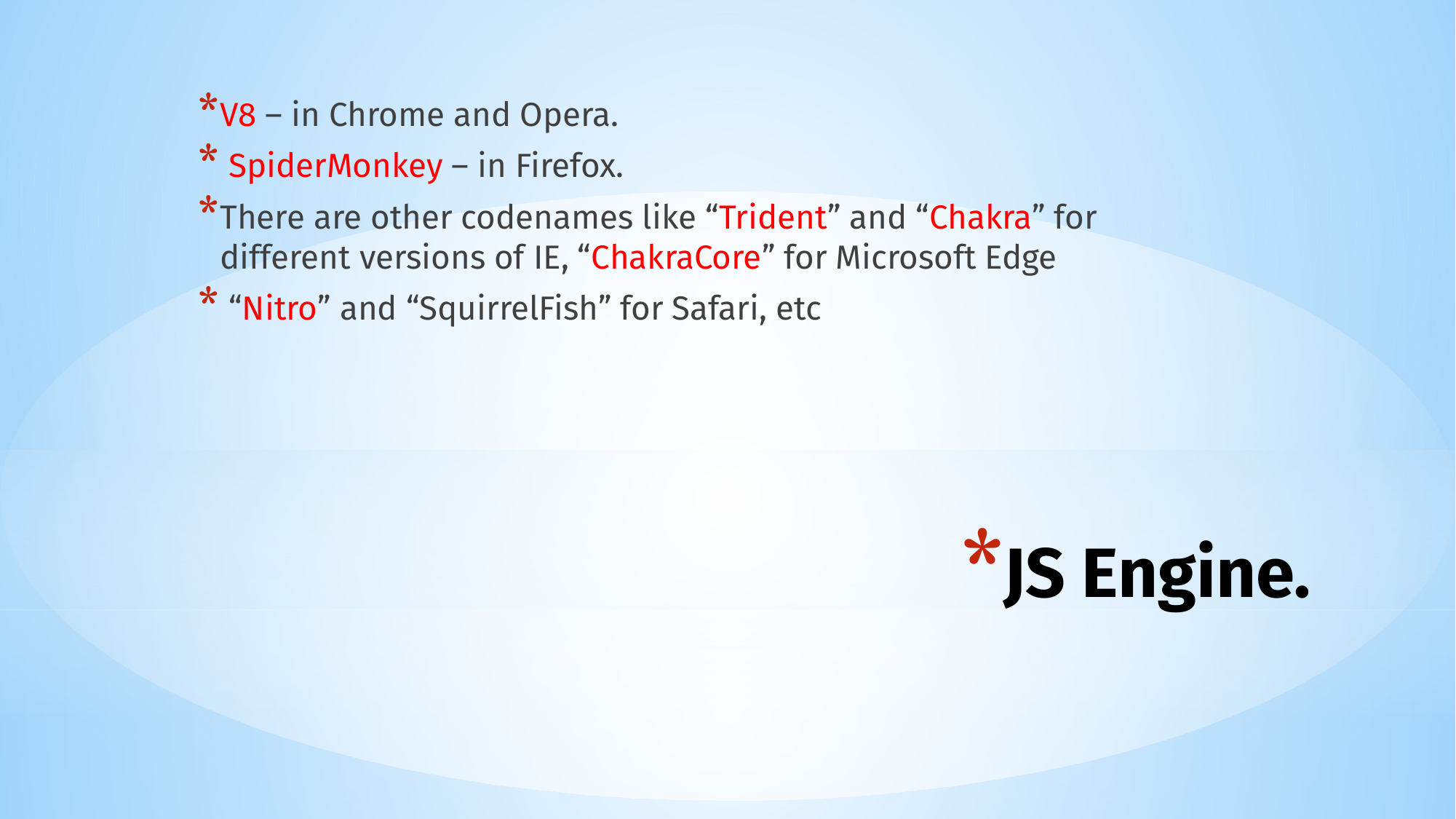

V8 – in Chrome and Opera.
 SpiderMonkey – in Firefox.
There are other codenames like “Trident” and “Chakra” for different versions of IE, “ChakraCore” for Microsoft Edge
 “Nitro” and “SquirrelFish” for Safari, etc
# JS Engine.